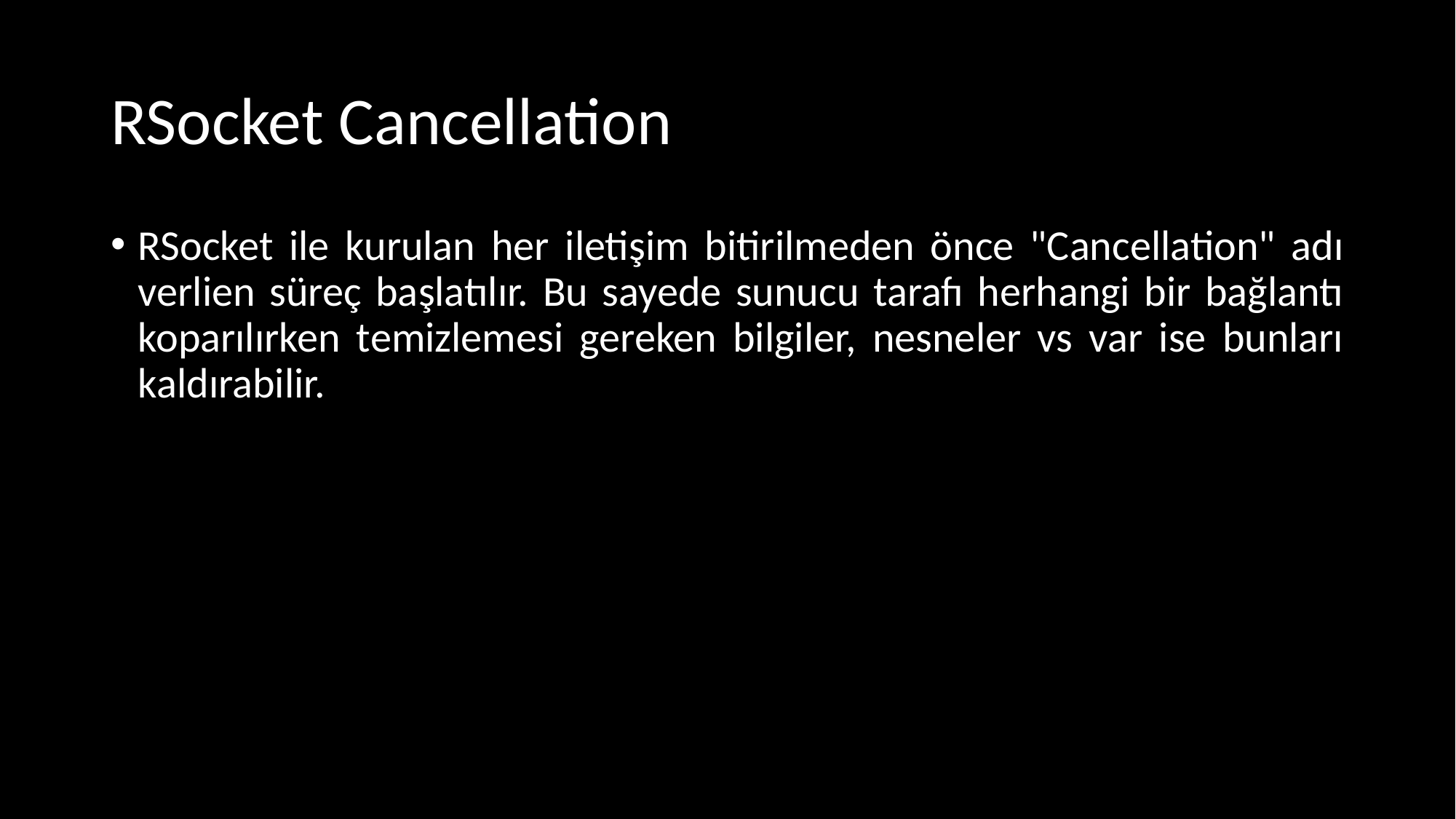

# RSocket Cancellation
RSocket ile kurulan her iletişim bitirilmeden önce "Cancellation" adı verlien süreç başlatılır. Bu sayede sunucu tarafı herhangi bir bağlantı koparılırken temizlemesi gereken bilgiler, nesneler vs var ise bunları kaldırabilir.